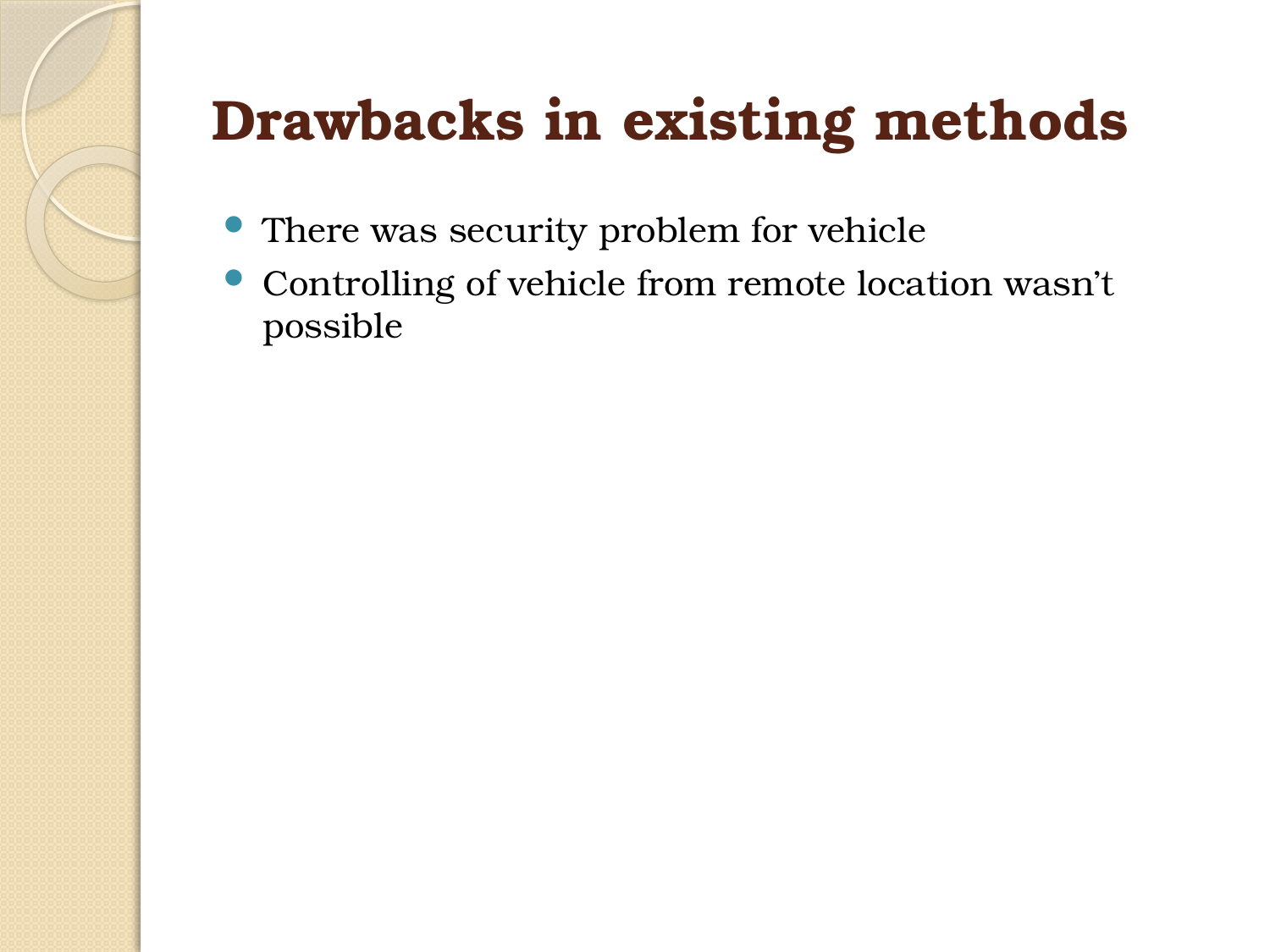

# Drawbacks in existing methods
There was security problem for vehicle
Controlling of vehicle from remote location wasn’t possible